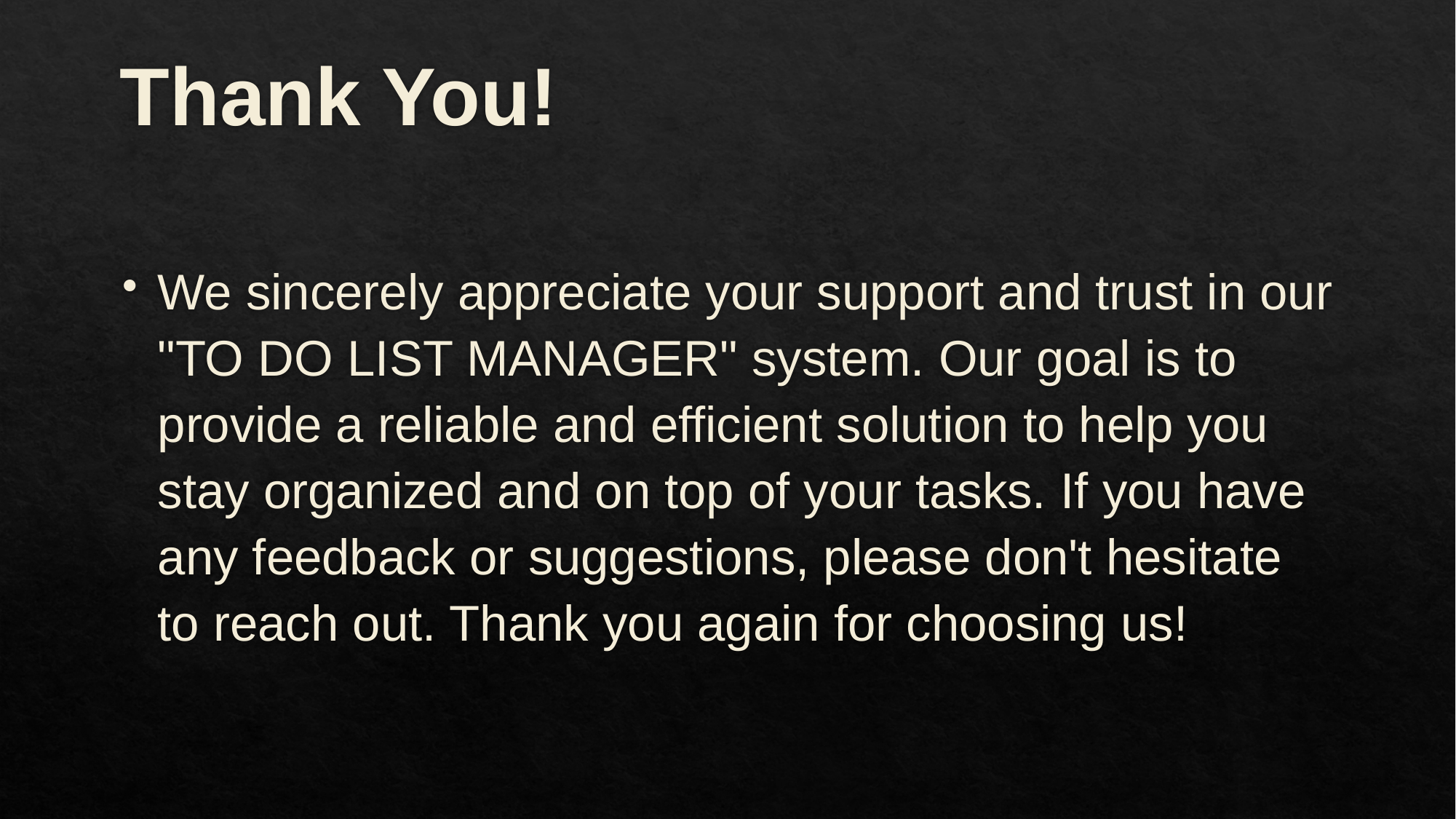

# Thank You!
We sincerely appreciate your support and trust in our "TO DO LIST MANAGER" system. Our goal is to provide a reliable and efficient solution to help you stay organized and on top of your tasks. If you have any feedback or suggestions, please don't hesitate to reach out. Thank you again for choosing us!